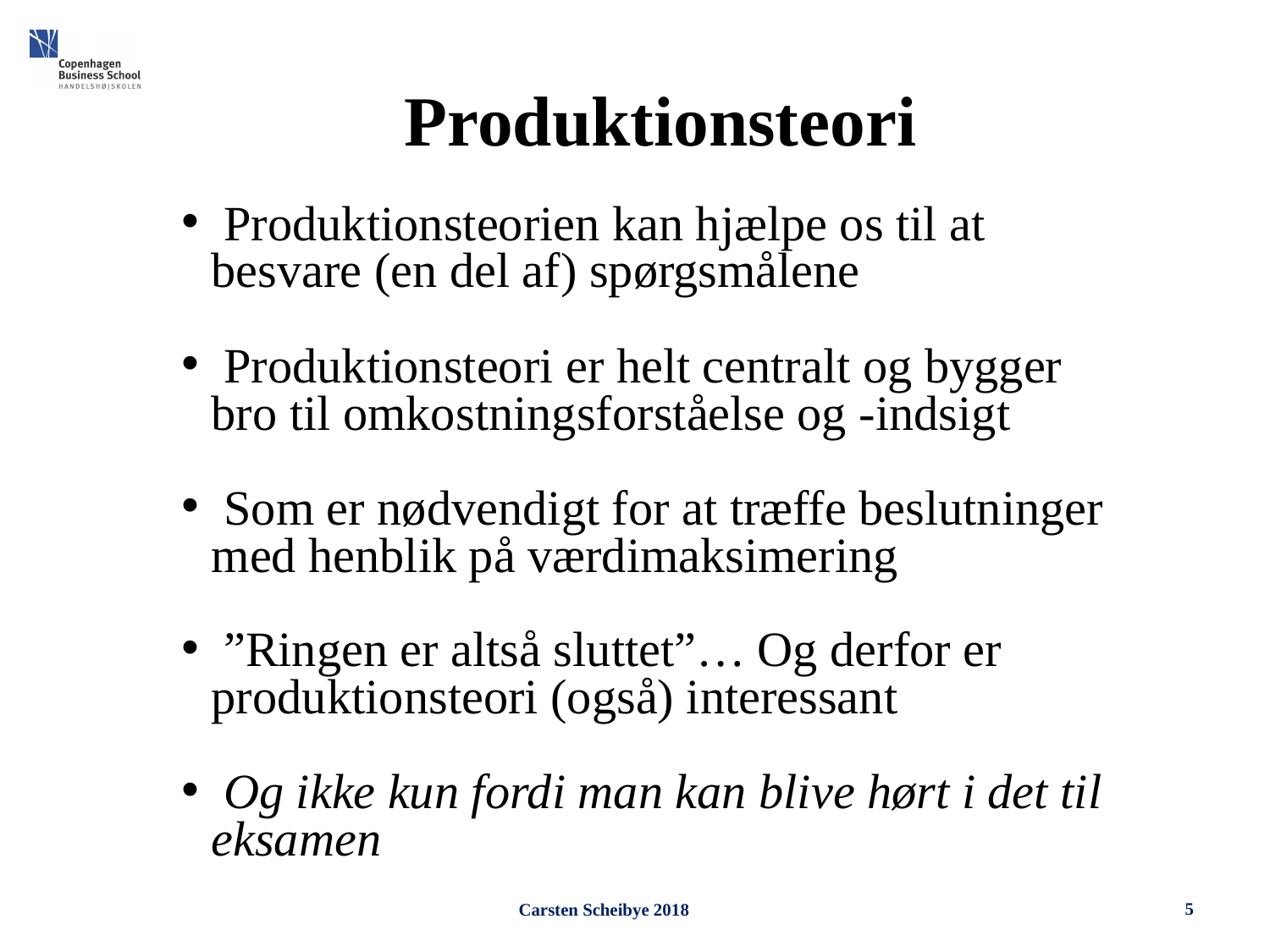

Produktionsteori
 Produktionsteorien kan hjælpe os til at besvare (en del af) spørgsmålene

 Produktionsteori er helt centralt og bygger bro til omkostningsforståelse og -indsigt

 Som er nødvendigt for at træffe beslutninger med henblik på værdimaksimering

 ”Ringen er altså sluttet”… Og derfor er produktionsteori (også) interessant

 Og ikke kun fordi man kan blive hørt i det til eksamen
5
Carsten Scheibye 2018